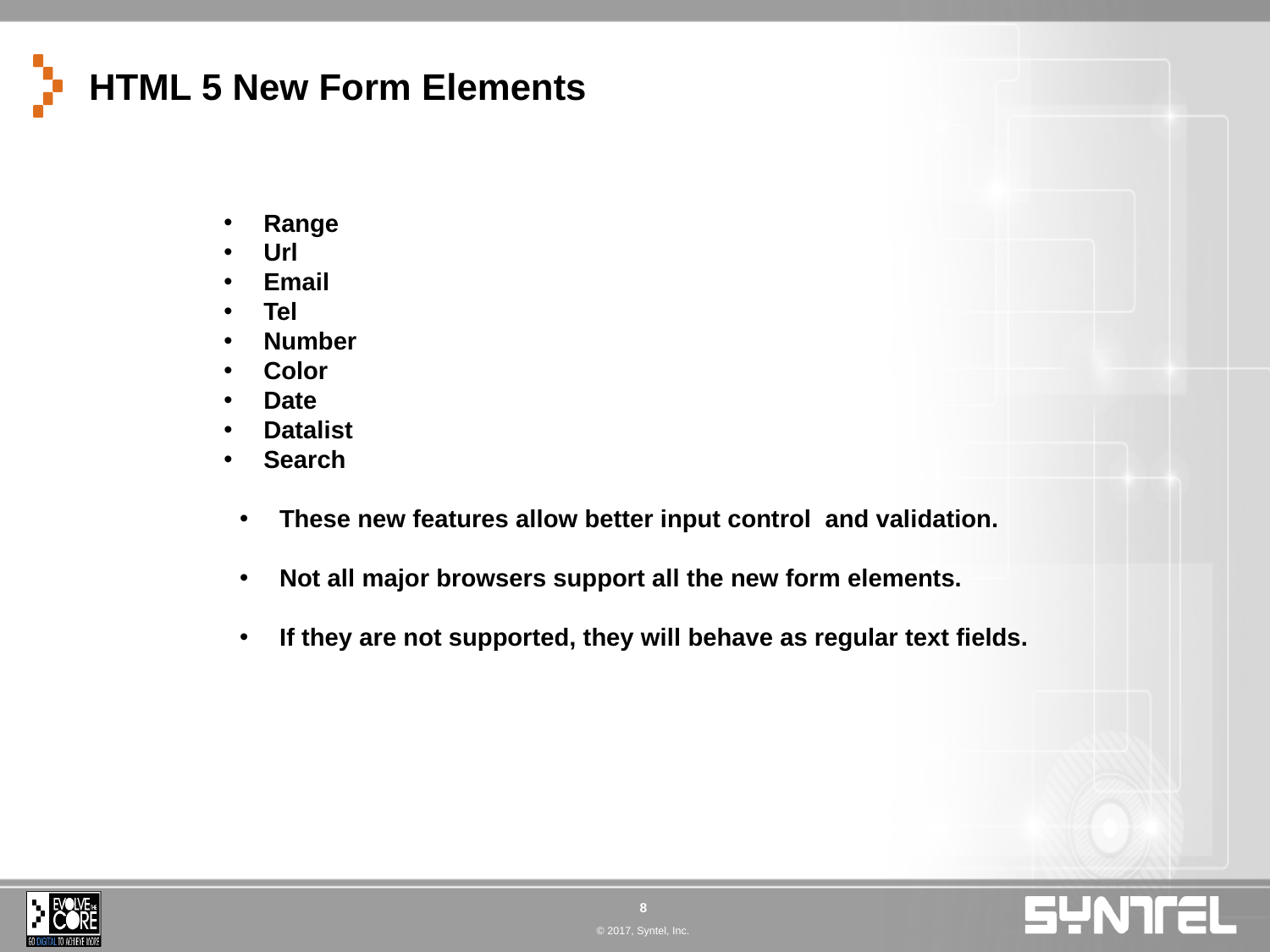

# HTML 5 New Form Elements
Range
Url
Email
Tel
Number
Color
Date
Datalist
Search

These new features allow better input control  and validation.

Not all major browsers support all the new form elements.

If they are not supported, they will behave as regular text fields.